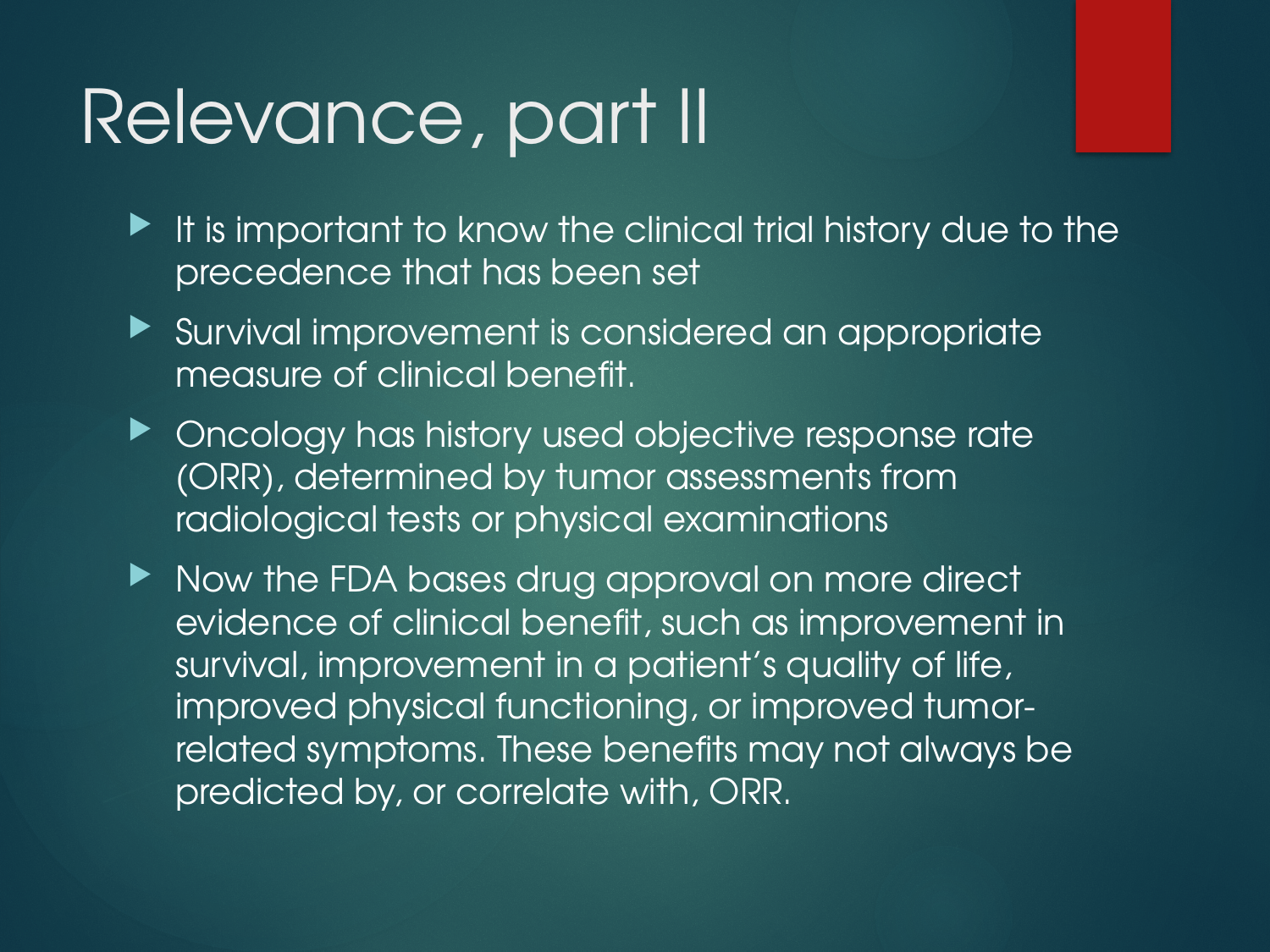

# Relevance, part II
It is important to know the clinical trial history due to the precedence that has been set
Survival improvement is considered an appropriate measure of clinical benefit.
Oncology has history used objective response rate (ORR), determined by tumor assessments from radiological tests or physical examinations
Now the FDA bases drug approval on more direct evidence of clinical benefit, such as improvement in survival, improvement in a patient’s quality of life, improved physical functioning, or improved tumor-related symptoms. These benefits may not always be predicted by, or correlate with, ORR.